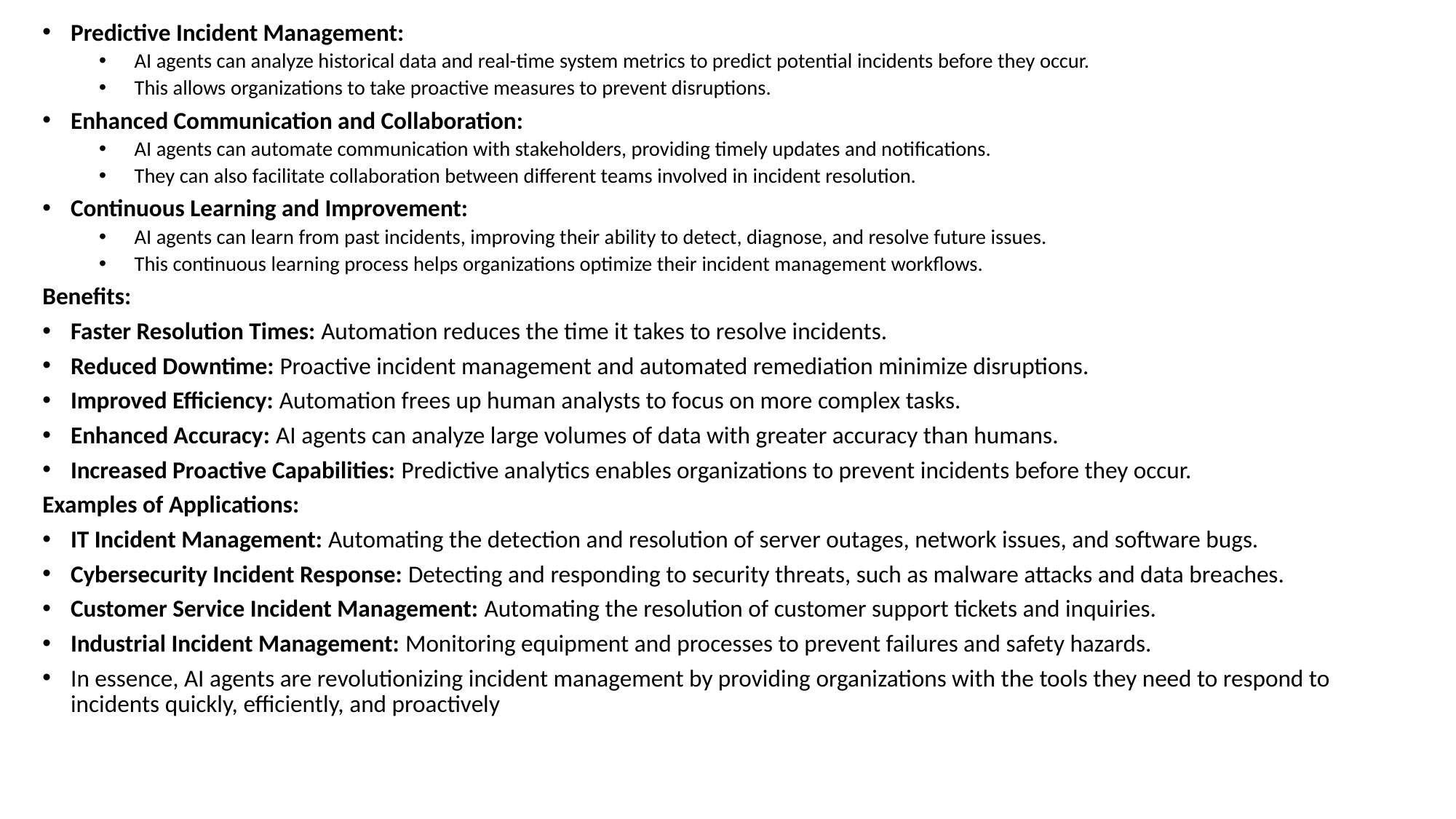

Predictive Incident Management:
AI agents can analyze historical data and real-time system metrics to predict potential incidents before they occur.
This allows organizations to take proactive measures to prevent disruptions.
Enhanced Communication and Collaboration:
AI agents can automate communication with stakeholders, providing timely updates and notifications.
They can also facilitate collaboration between different teams involved in incident resolution.
Continuous Learning and Improvement:
AI agents can learn from past incidents, improving their ability to detect, diagnose, and resolve future issues.
This continuous learning process helps organizations optimize their incident management workflows.
Benefits:
Faster Resolution Times: Automation reduces the time it takes to resolve incidents.
Reduced Downtime: Proactive incident management and automated remediation minimize disruptions.
Improved Efficiency: Automation frees up human analysts to focus on more complex tasks.
Enhanced Accuracy: AI agents can analyze large volumes of data with greater accuracy than humans.
Increased Proactive Capabilities: Predictive analytics enables organizations to prevent incidents before they occur.
Examples of Applications:
IT Incident Management: Automating the detection and resolution of server outages, network issues, and software bugs.
Cybersecurity Incident Response: Detecting and responding to security threats, such as malware attacks and data breaches.
Customer Service Incident Management: Automating the resolution of customer support tickets and inquiries.
Industrial Incident Management: Monitoring equipment and processes to prevent failures and safety hazards.
In essence, AI agents are revolutionizing incident management by providing organizations with the tools they need to respond to incidents quickly, efficiently, and proactively